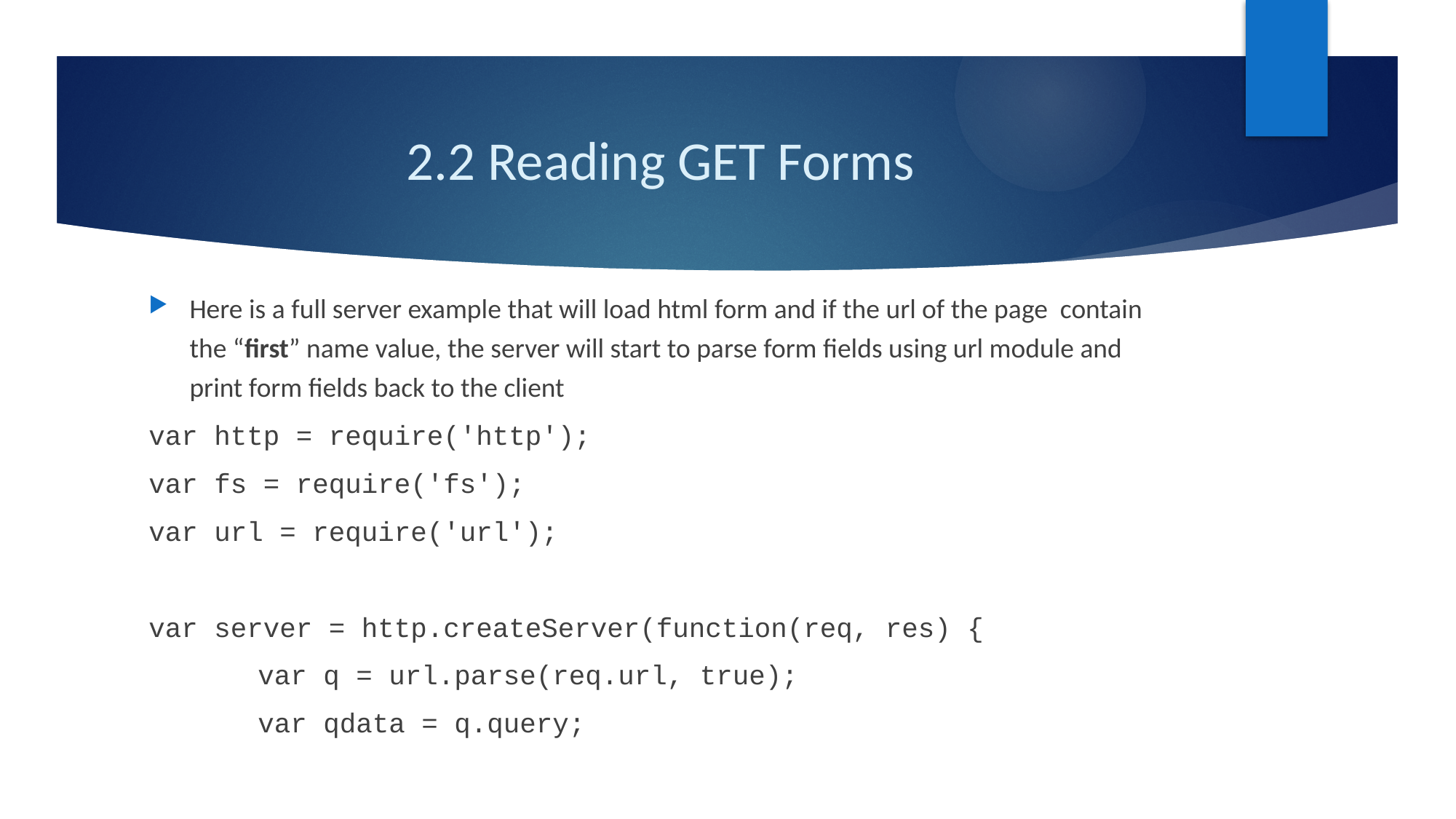

# 2.2 Reading GET Forms
Here is a full server example that will load html form and if the url of the page  contain the “first” name value, the server will start to parse form fields using url module and print form fields back to the client
var http = require('http');
var fs = require('fs');
var url = require('url');

var server = http.createServer(function(req, res) {
	var q = url.parse(req.url, true);
	var qdata = q.query;